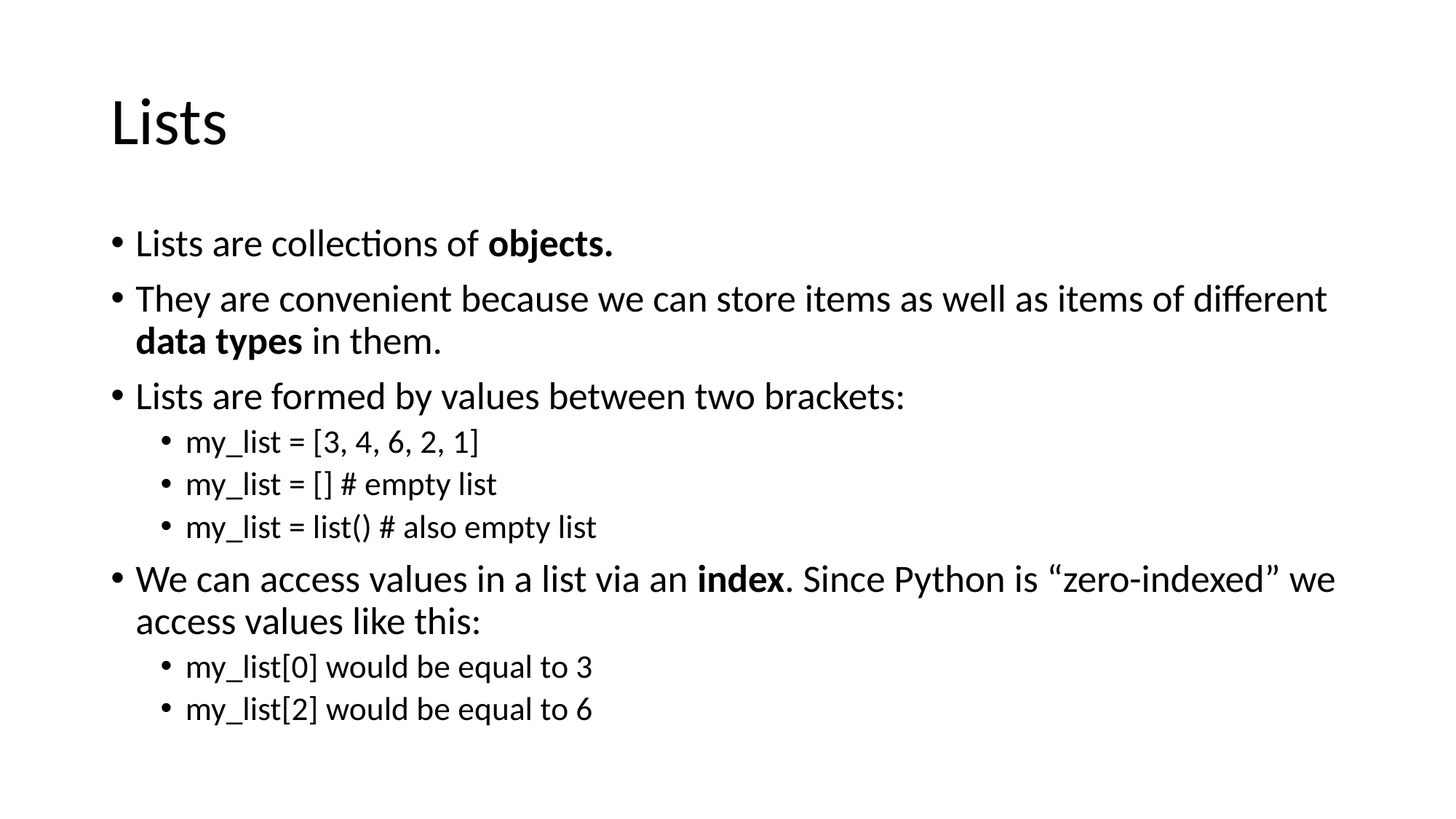

# Lists
Lists are collections of objects.
They are convenient because we can store items as well as items of different data types in them.
Lists are formed by values between two brackets:
my_list = [3, 4, 6, 2, 1]
my_list = [] # empty list
my_list = list() # also empty list
We can access values in a list via an index. Since Python is “zero-indexed” we access values like this:
my_list[0] would be equal to 3
my_list[2] would be equal to 6